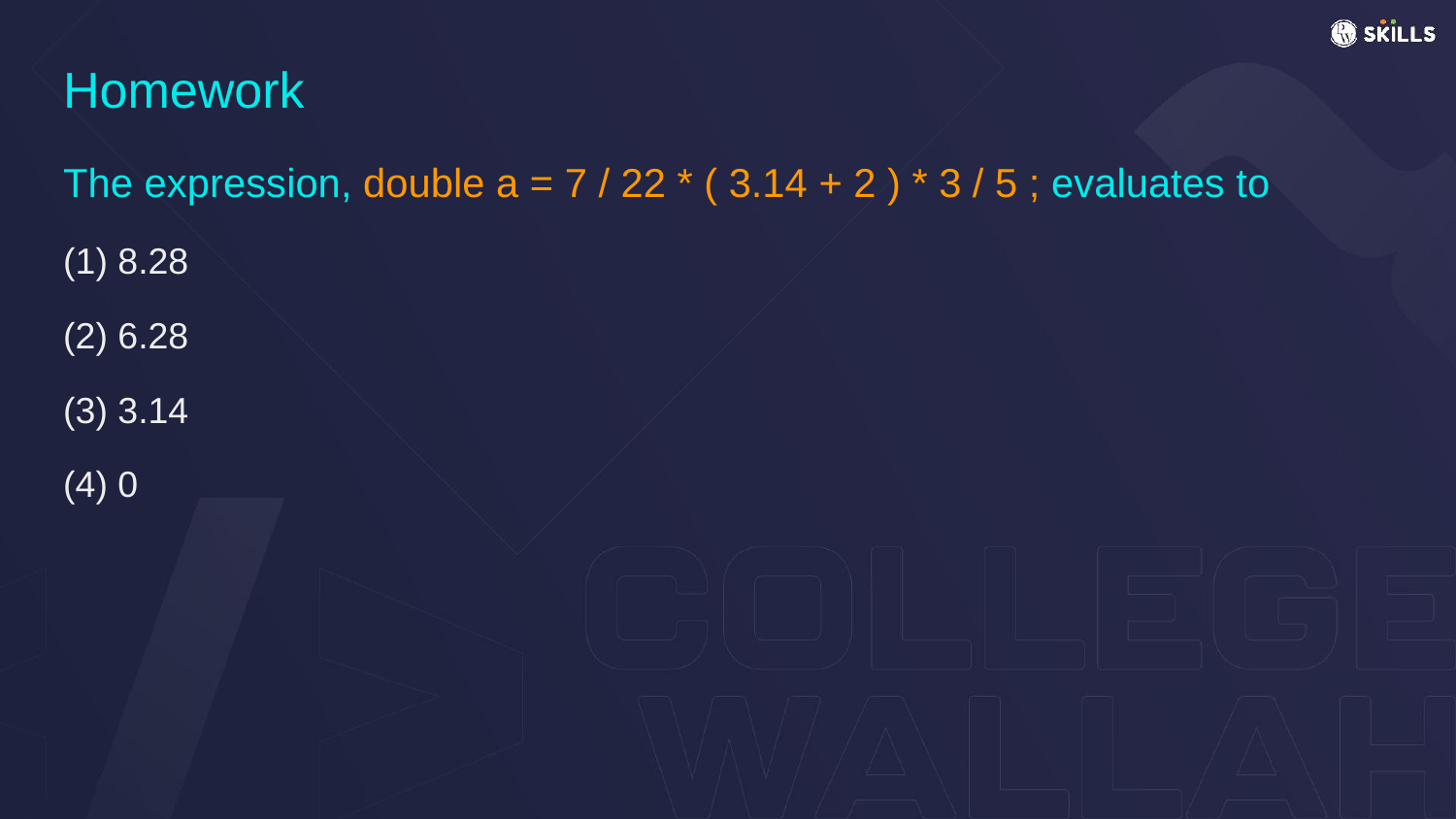

# Homework
The expression, double a = 7 / 22 * ( 3.14 + 2 ) * 3 / 5 ; evaluates to
(1) 8.28
(2) 6.28
(3) 3.14
(4) 0